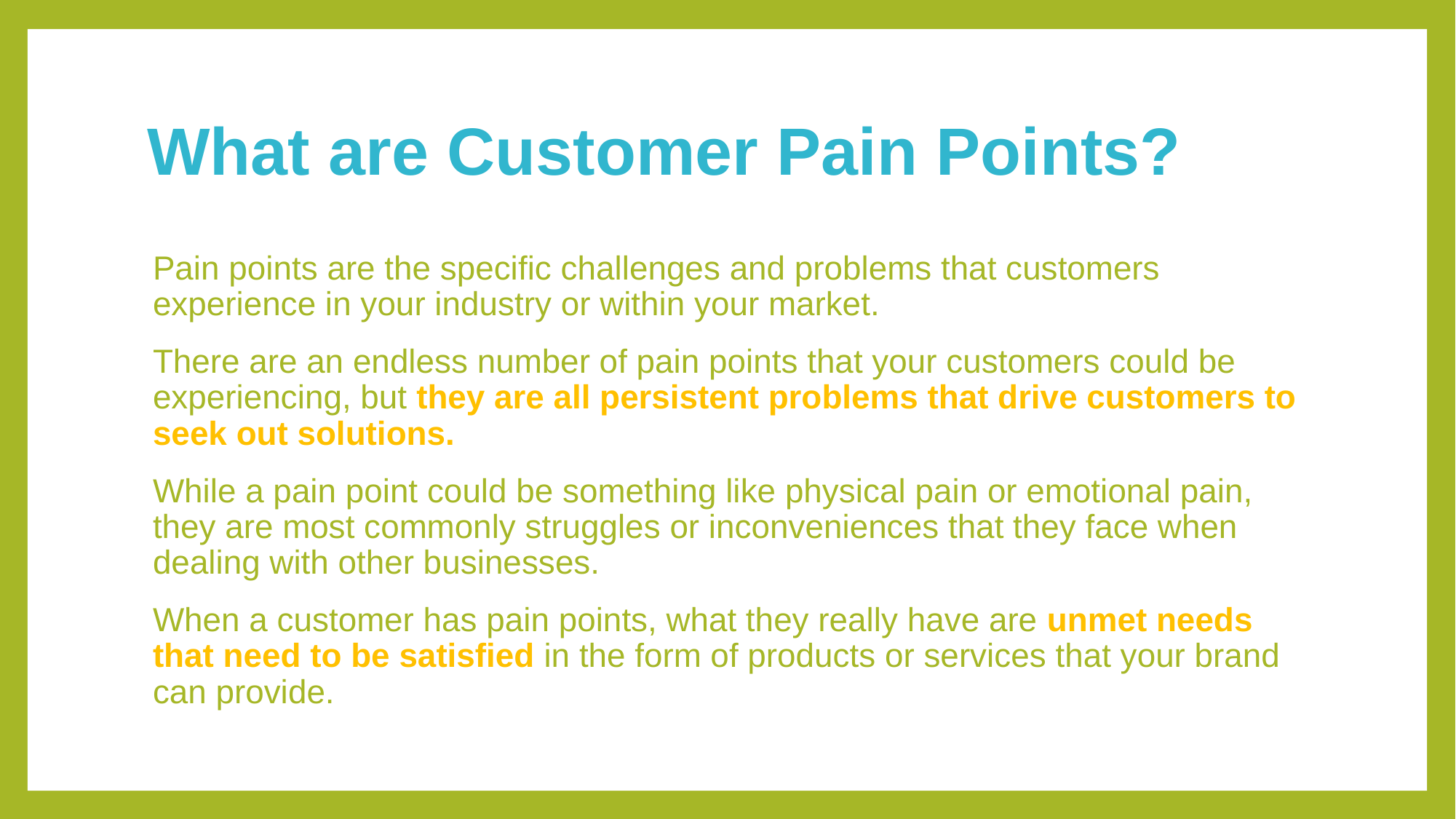

# What are Customer Pain Points?
Pain points are the specific challenges and problems that customers experience in your industry or within your market.
There are an endless number of pain points that your customers could be experiencing, but they are all persistent problems that drive customers to seek out solutions.
While a pain point could be something like physical pain or emotional pain, they are most commonly struggles or inconveniences that they face when dealing with other businesses.
When a customer has pain points, what they really have are unmet needs that need to be satisfied in the form of products or services that your brand can provide.